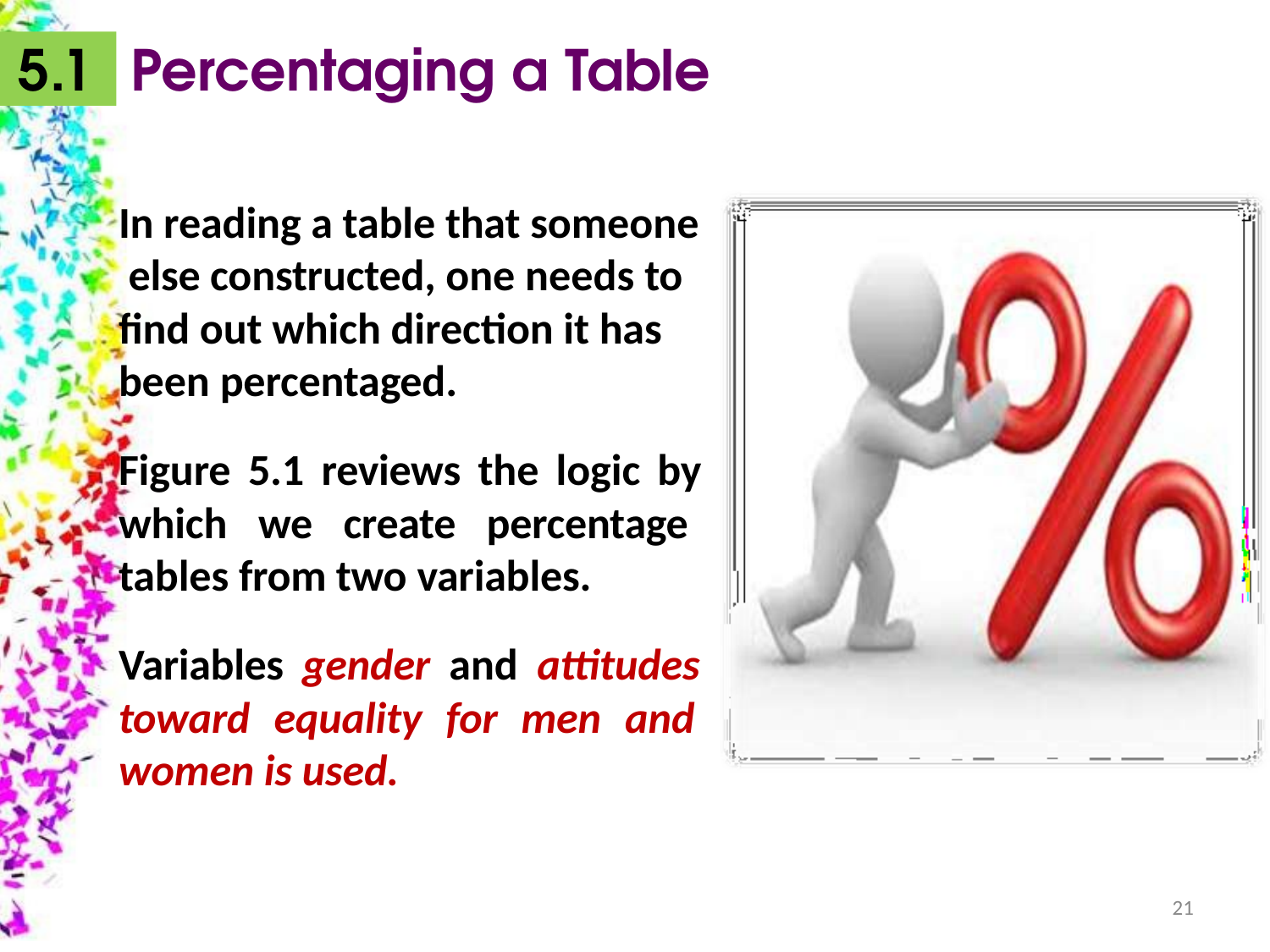

# 5.1	Percentaging a Table

In reading a table that someone  else constructed, one needs to  find out which direction it has  been percentaged.
Figure 5.1 reviews the logic by  which we create percentage  tables from two variables.
Variables gender and attitudes  toward equality for men and  women is used.
21